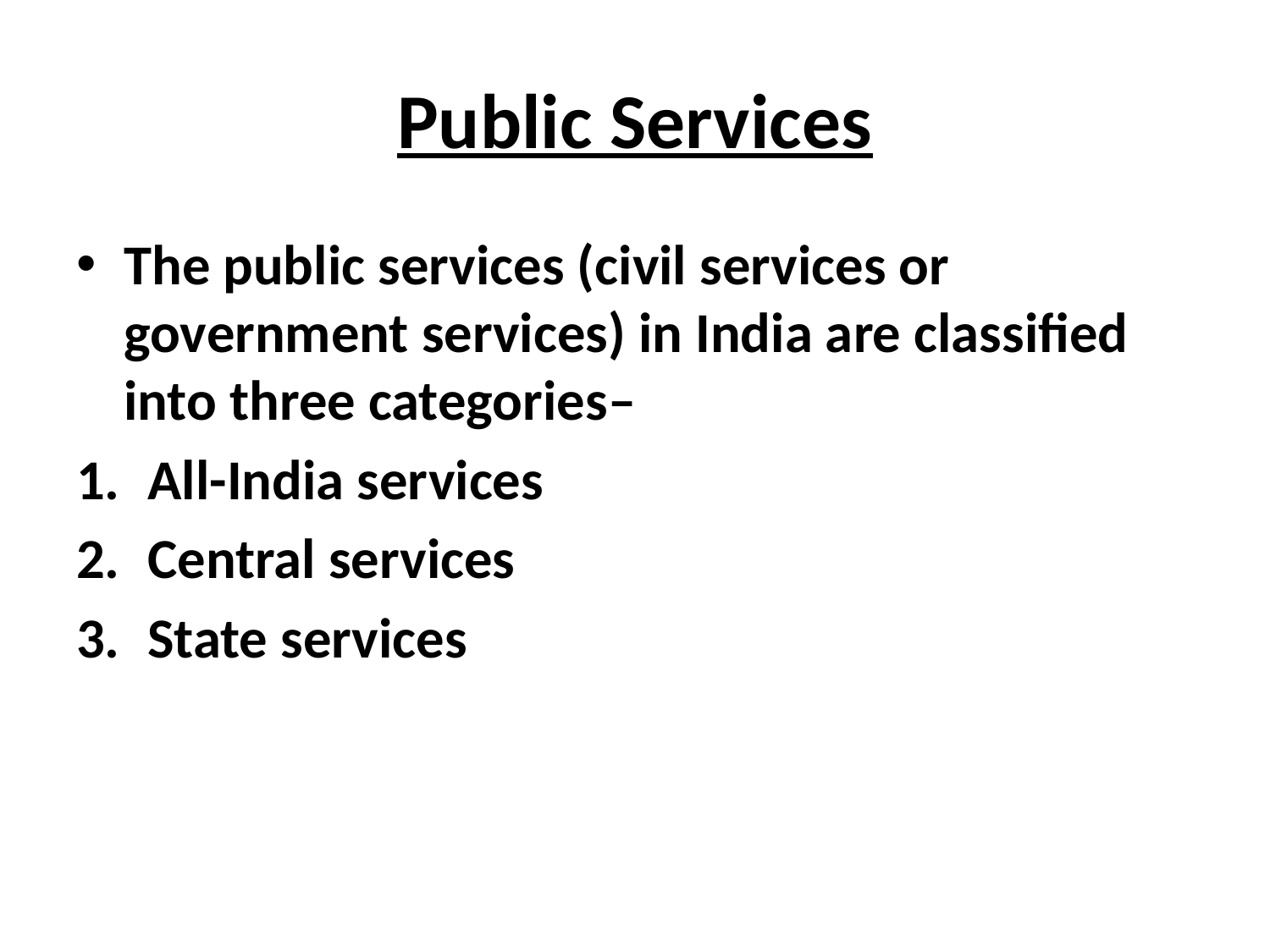

# Public Services
The public services (civil services or government services) in India are classified into three categories–
All-India services
Central services
State services